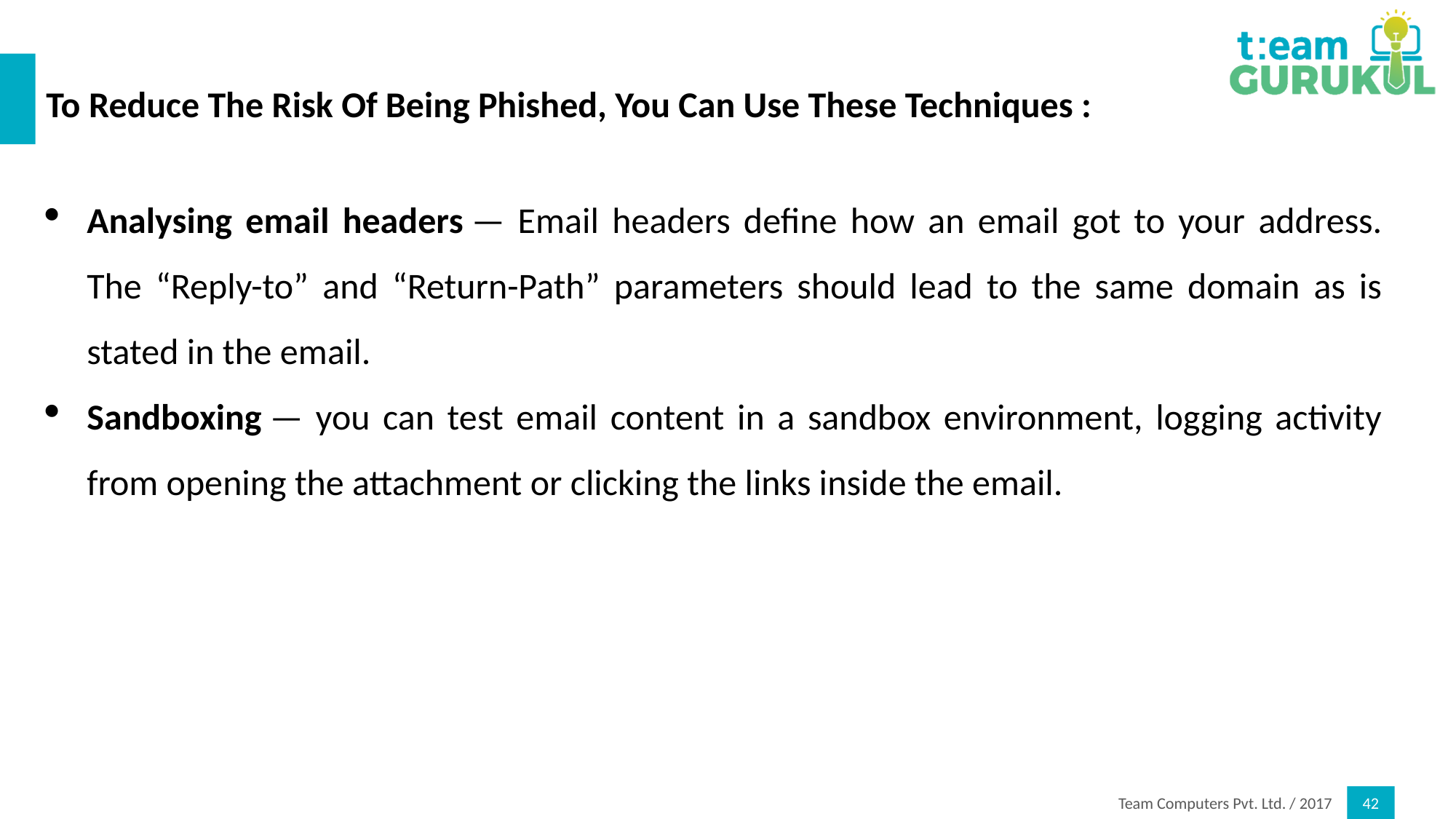

# To Reduce The Risk Of Being Phished, You Can Use These Techniques :
Analysing email headers — Email headers define how an email got to your address. The “Reply-to” and “Return-Path” parameters should lead to the same domain as is stated in the email.
Sandboxing — you can test email content in a sandbox environment, logging activity from opening the attachment or clicking the links inside the email.